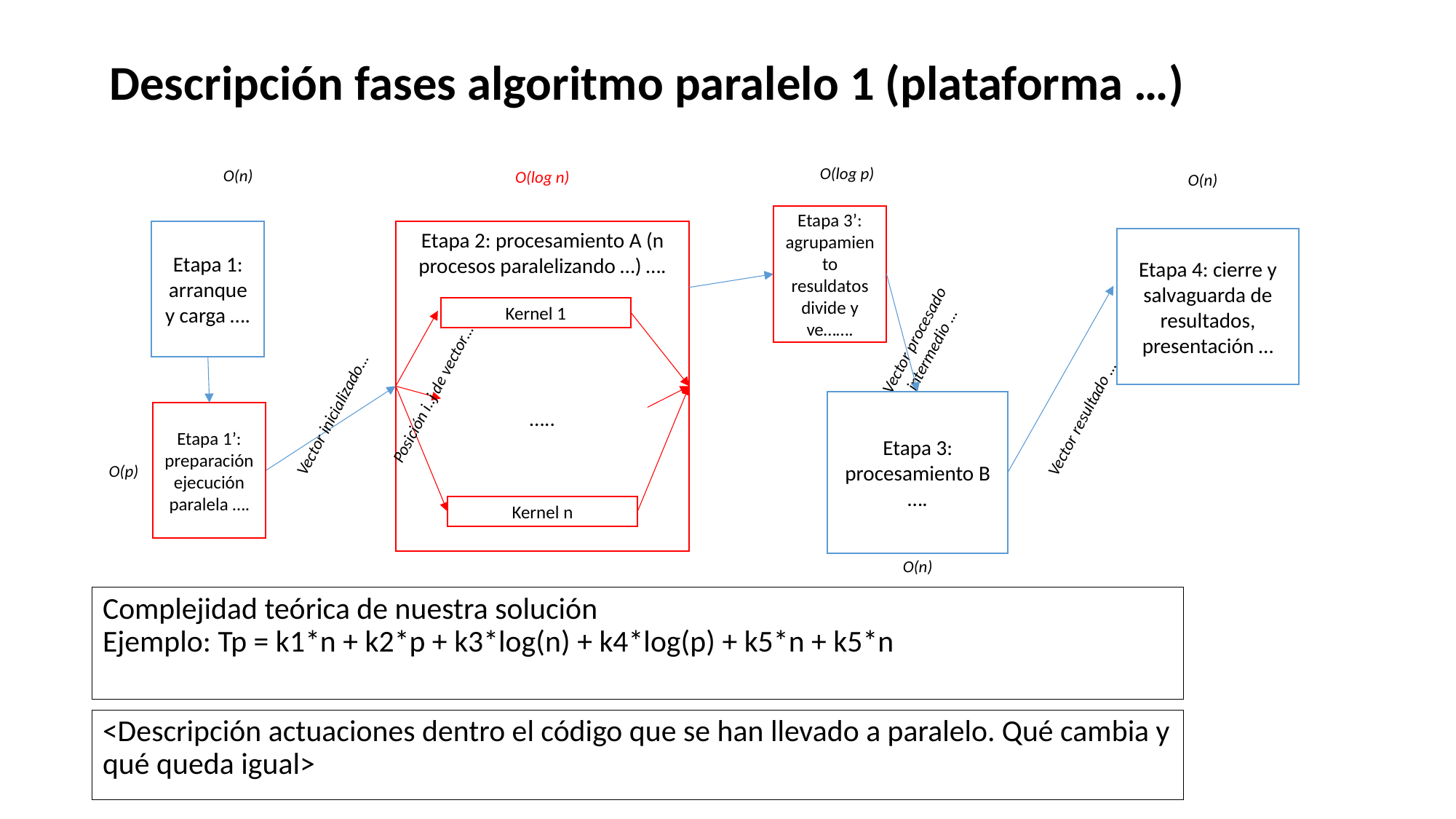

Descripción fases algoritmo paralelo 1 (plataforma …)
O(log p)
O(n)
O(log n)
O(n)
Etapa 3’: agrupamiento resuldatos divide y ve…….
Etapa 1: arranque y carga ….
Etapa 2: procesamiento A (n procesos paralelizando …) ….

…..
Etapa 4: cierre y salvaguarda de resultados, presentación …
Vector procesado intermedio …
Kernel 1
Posición i..j de vector…
Vector inicializado…
Vector resultado …
Etapa 3: procesamiento B ….
Etapa 1’: preparación ejecución paralela ….
O(p)
Kernel n
O(n)
Complejidad teórica de nuestra solución
Ejemplo: Tp = k1*n + k2*p + k3*log(n) + k4*log(p) + k5*n + k5*n

<Descripción actuaciones dentro el código que se han llevado a paralelo. Qué cambia y qué queda igual>